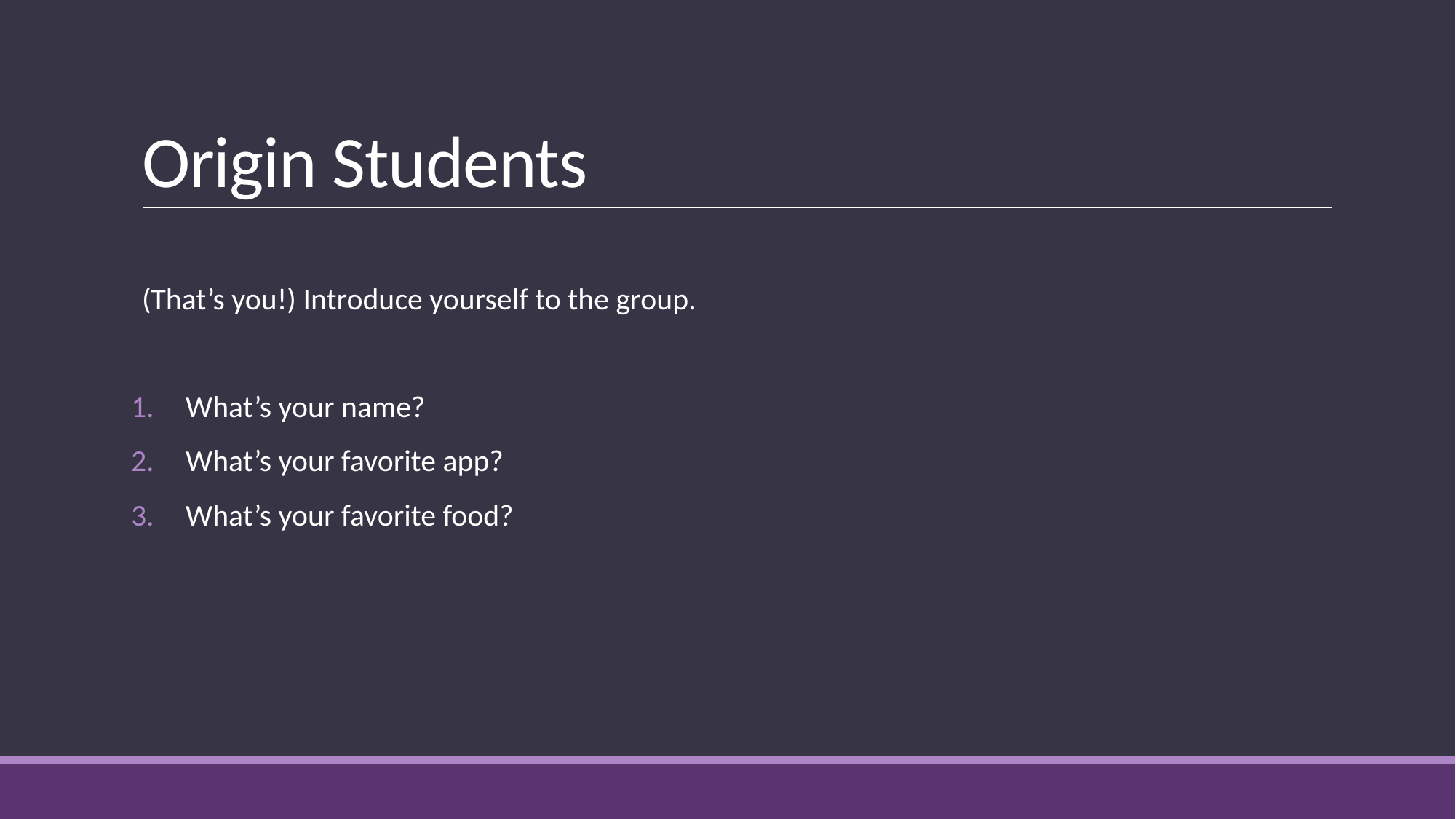

# Origin Students

(That’s you!) Introduce yourself to the group.

What’s your name?
What’s your favorite app?
What’s your favorite food?